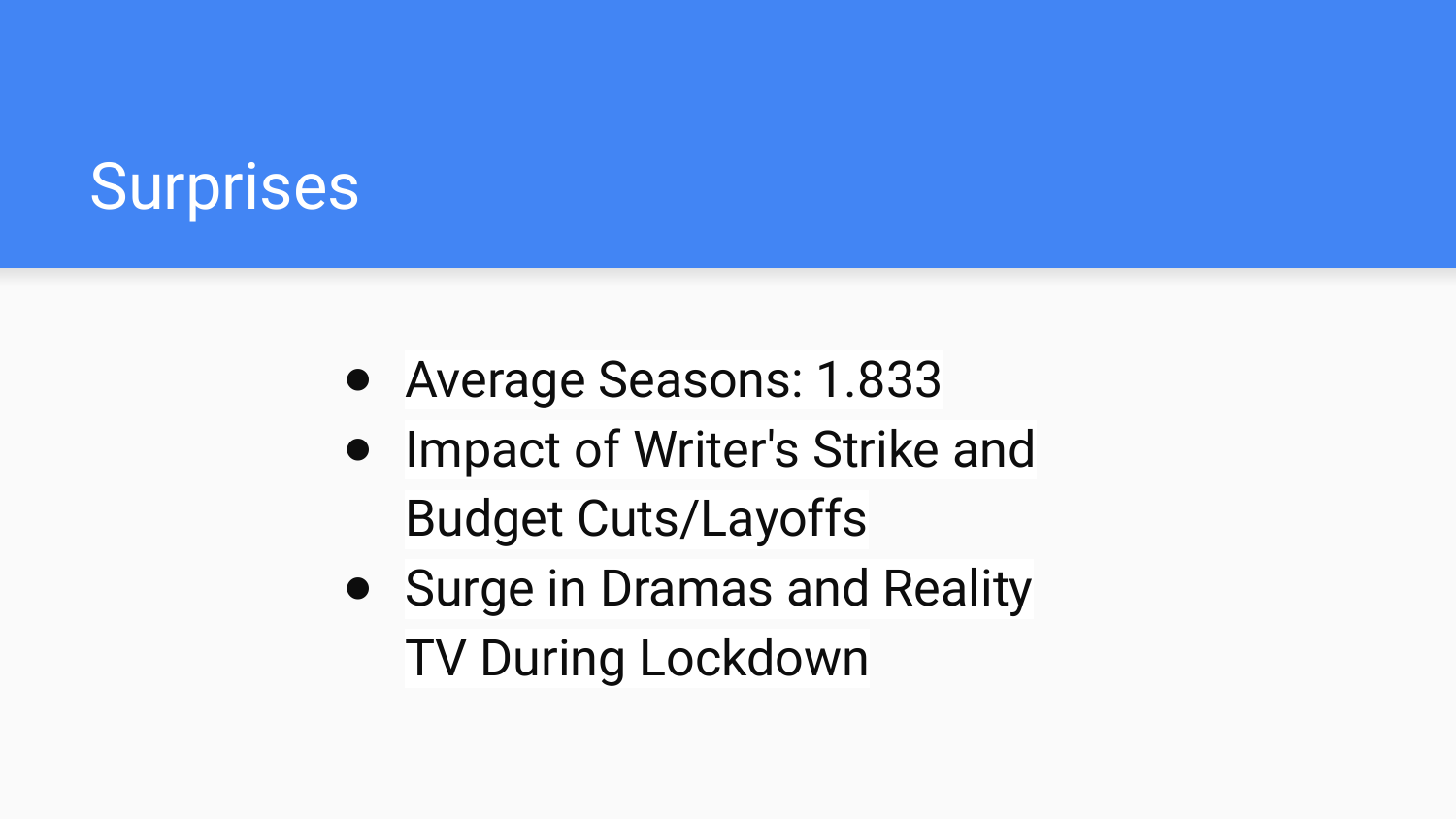

# Surprises
Average Seasons: 1.833
Impact of Writer's Strike and Budget Cuts/Layoffs
Surge in Dramas and Reality TV During Lockdown